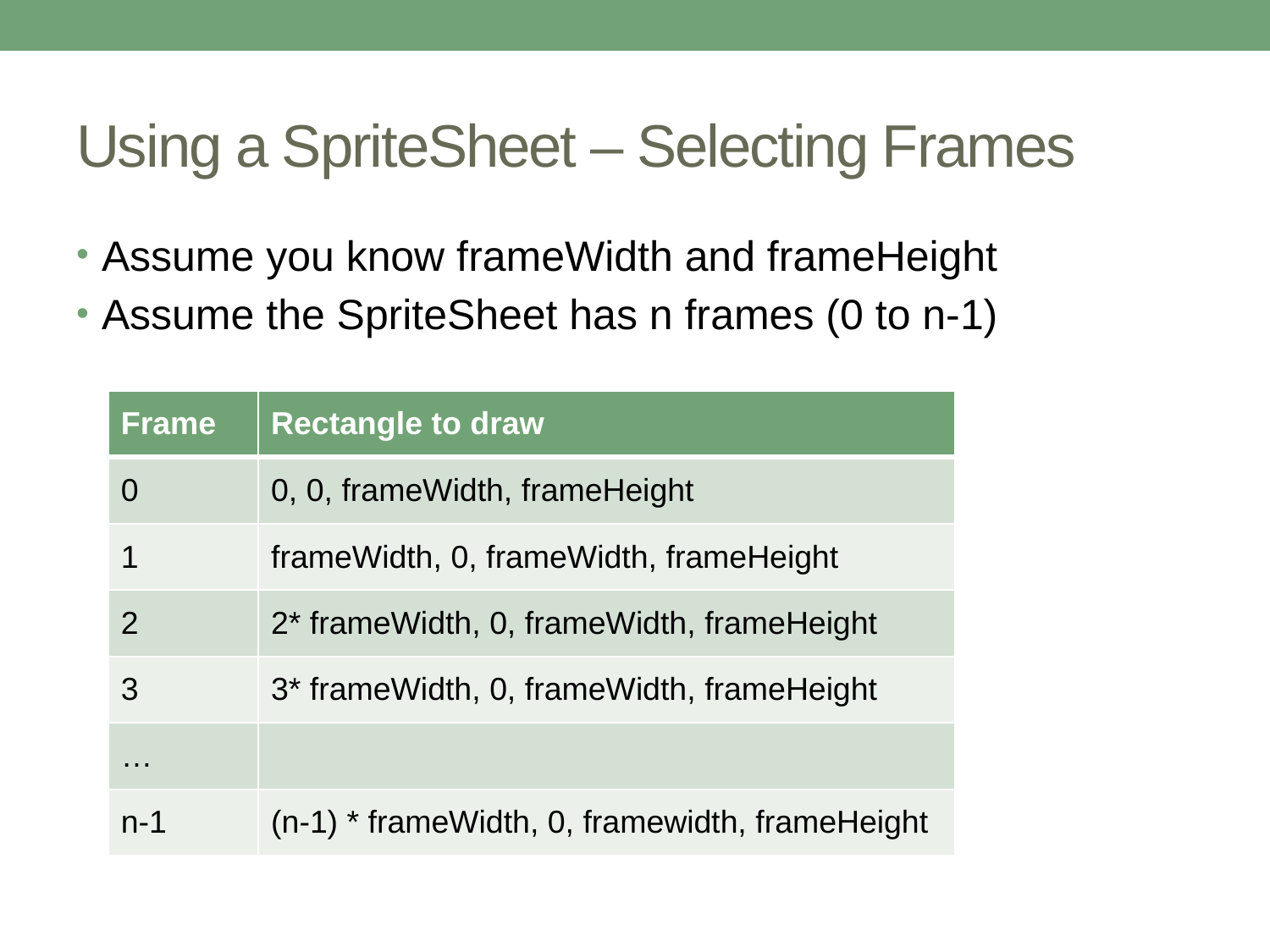

# Using a SpriteSheet – Selecting Frames
Assume you know frameWidth and frameHeight
Assume the SpriteSheet has n frames (0 to n-1)

| Frame | Rectangle to draw |
| --- | --- |
| 0 | 0, 0, frameWidth, frameHeight |
| 1 | frameWidth, 0, frameWidth, frameHeight |
| 2 | 2\* frameWidth, 0, frameWidth, frameHeight |
| 3 | 3\* frameWidth, 0, frameWidth, frameHeight |
| … |  |
| n-1 | (n-1) \* frameWidth, 0, framewidth, frameHeight |